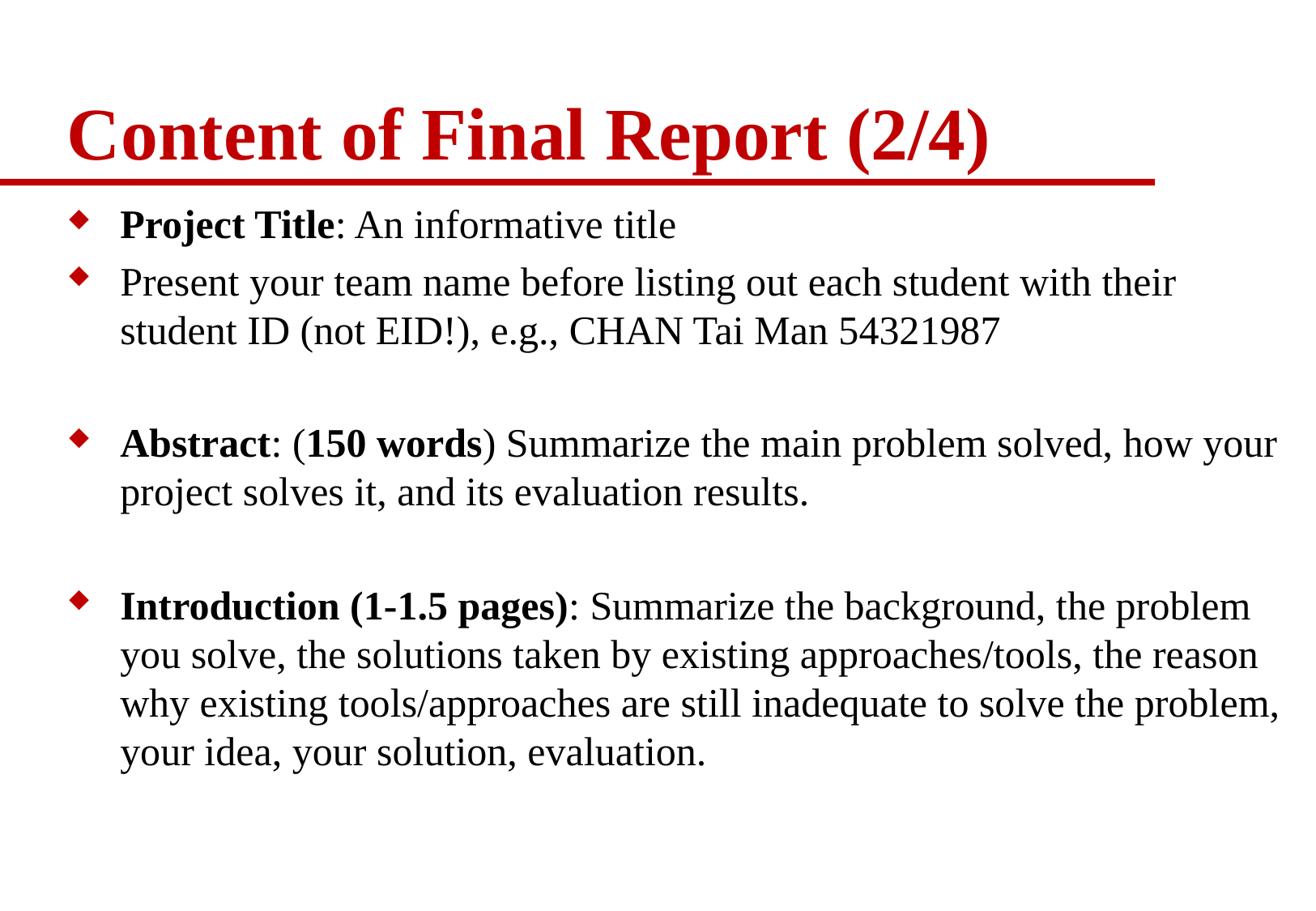

# Content of Final Report (2/4)
Project Title: An informative title
Present your team name before listing out each student with their student ID (not EID!), e.g., CHAN Tai Man 54321987

Abstract: (150 words) Summarize the main problem solved, how your project solves it, and its evaluation results.

Introduction (1-1.5 pages): Summarize the background, the problem you solve, the solutions taken by existing approaches/tools, the reason why existing tools/approaches are still inadequate to solve the problem, your idea, your solution, evaluation.